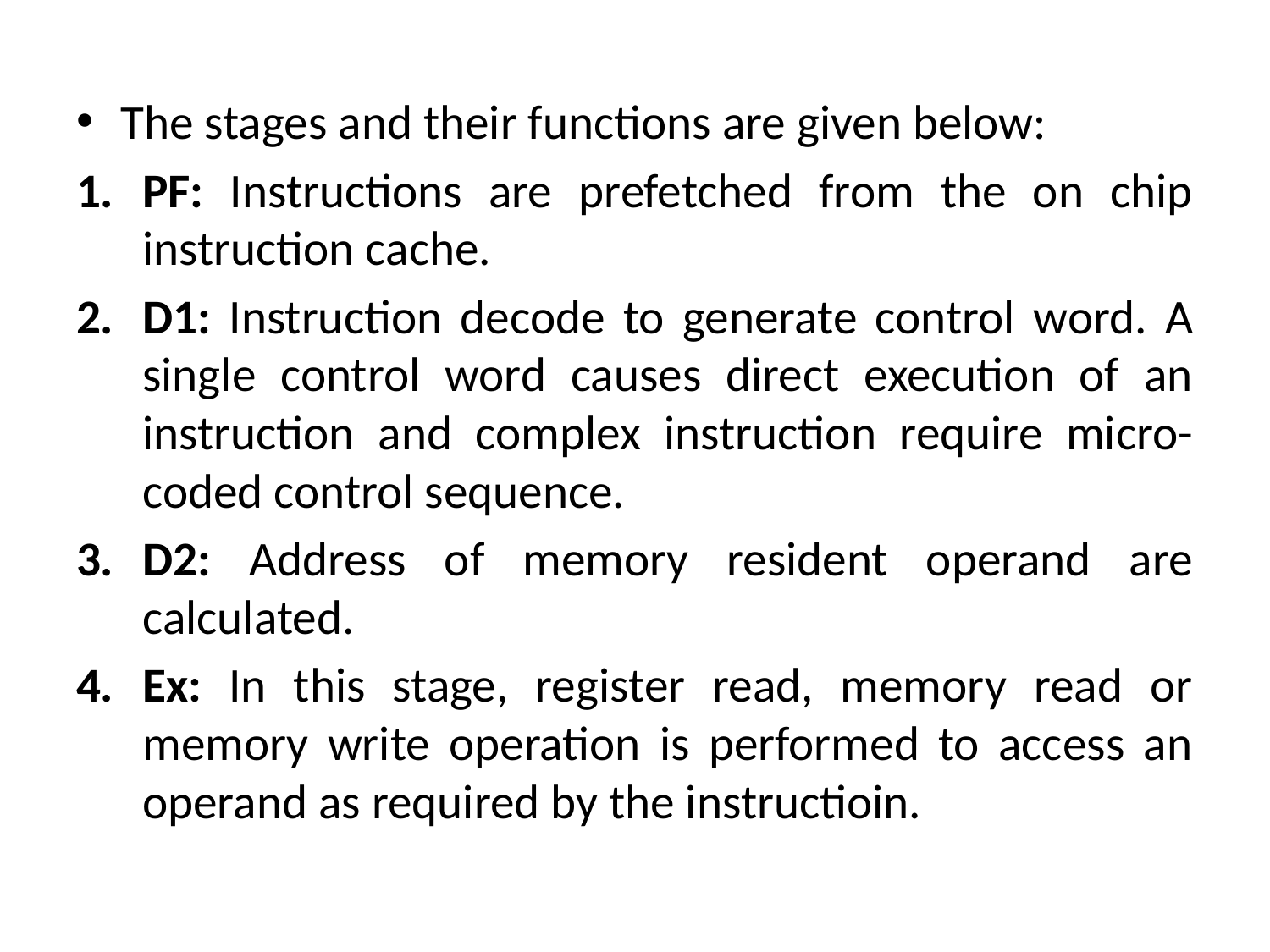

#
The stages and their functions are given below:
PF: Instructions are prefetched from the on chip instruction cache.
D1: Instruction decode to generate control word. A single control word causes direct execution of an instruction and complex instruction require micro-coded control sequence.
D2: Address of memory resident operand are calculated.
Ex: In this stage, register read, memory read or memory write operation is performed to access an operand as required by the instructioin.